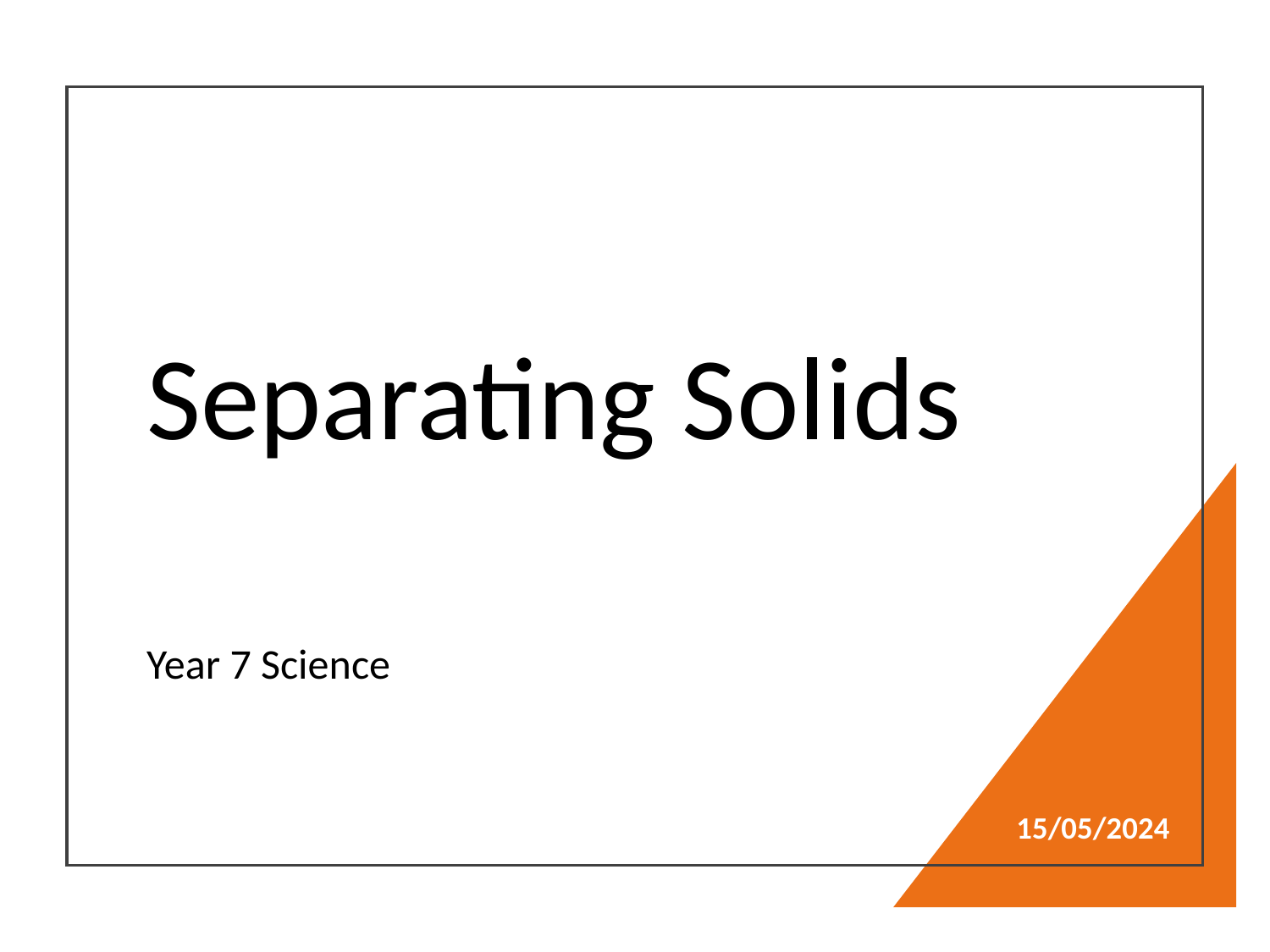

# Separating Solids

Year 7 Science

15/05/2024